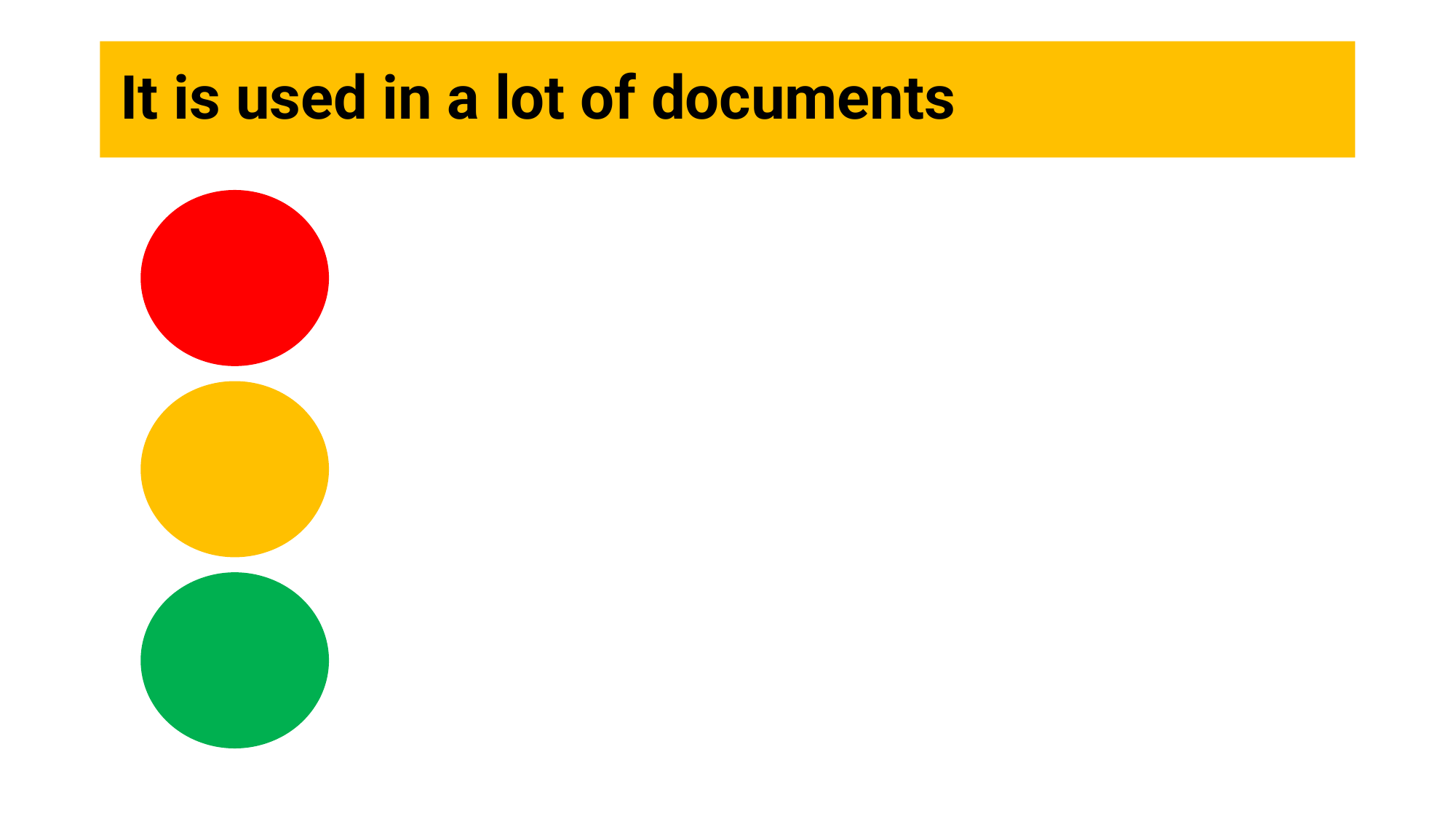

# It is used in a lot of documents